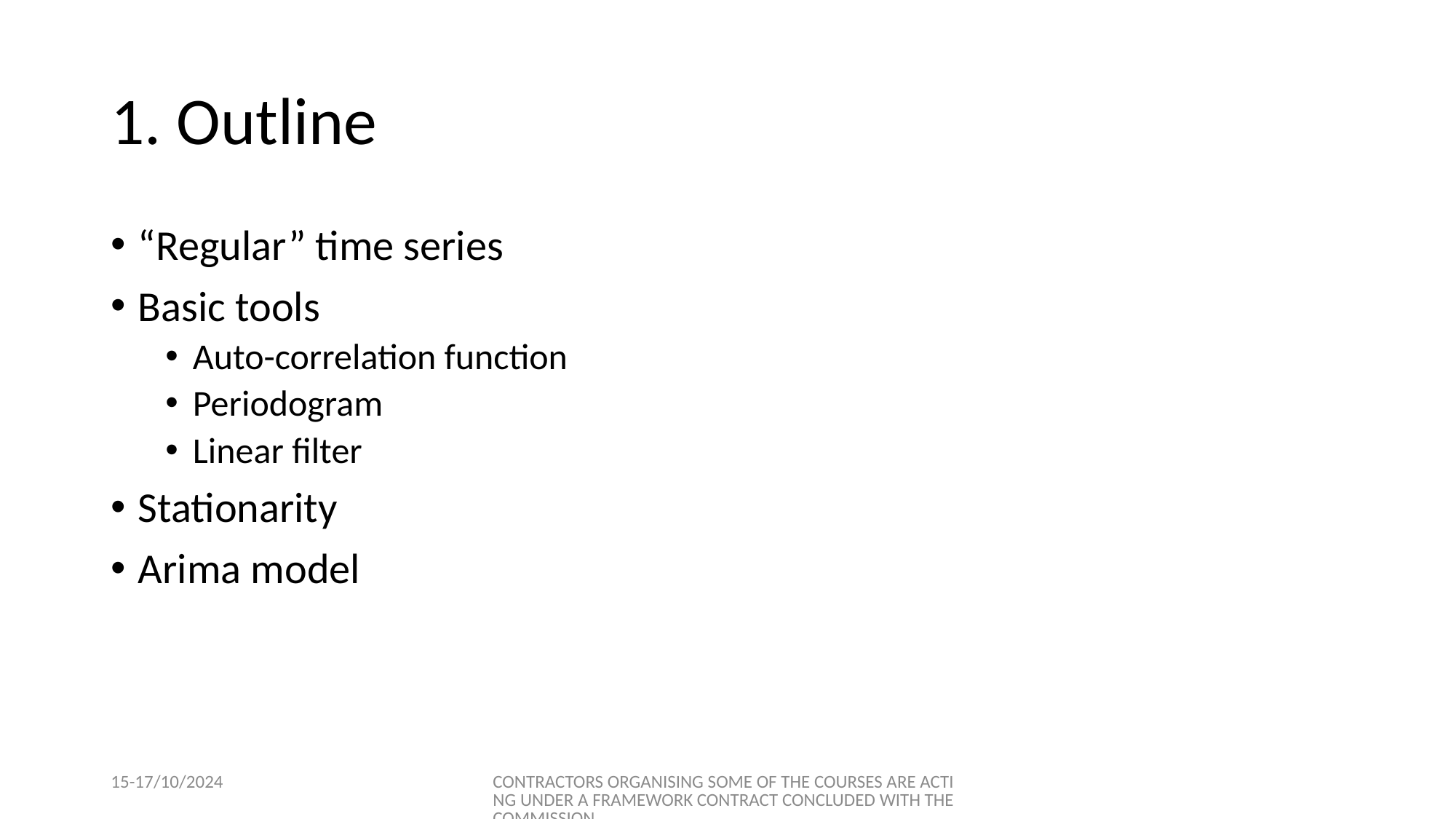

# 1. Outline
“Regular” time series
Basic tools
Auto-correlation function
Periodogram
Linear filter
Stationarity
Arima model

15-17/10/2024
CONTRACTORS ORGANISING SOME OF THE COURSES ARE ACTING UNDER A FRAMEWORK CONTRACT CONCLUDED WITH THE COMMISSION